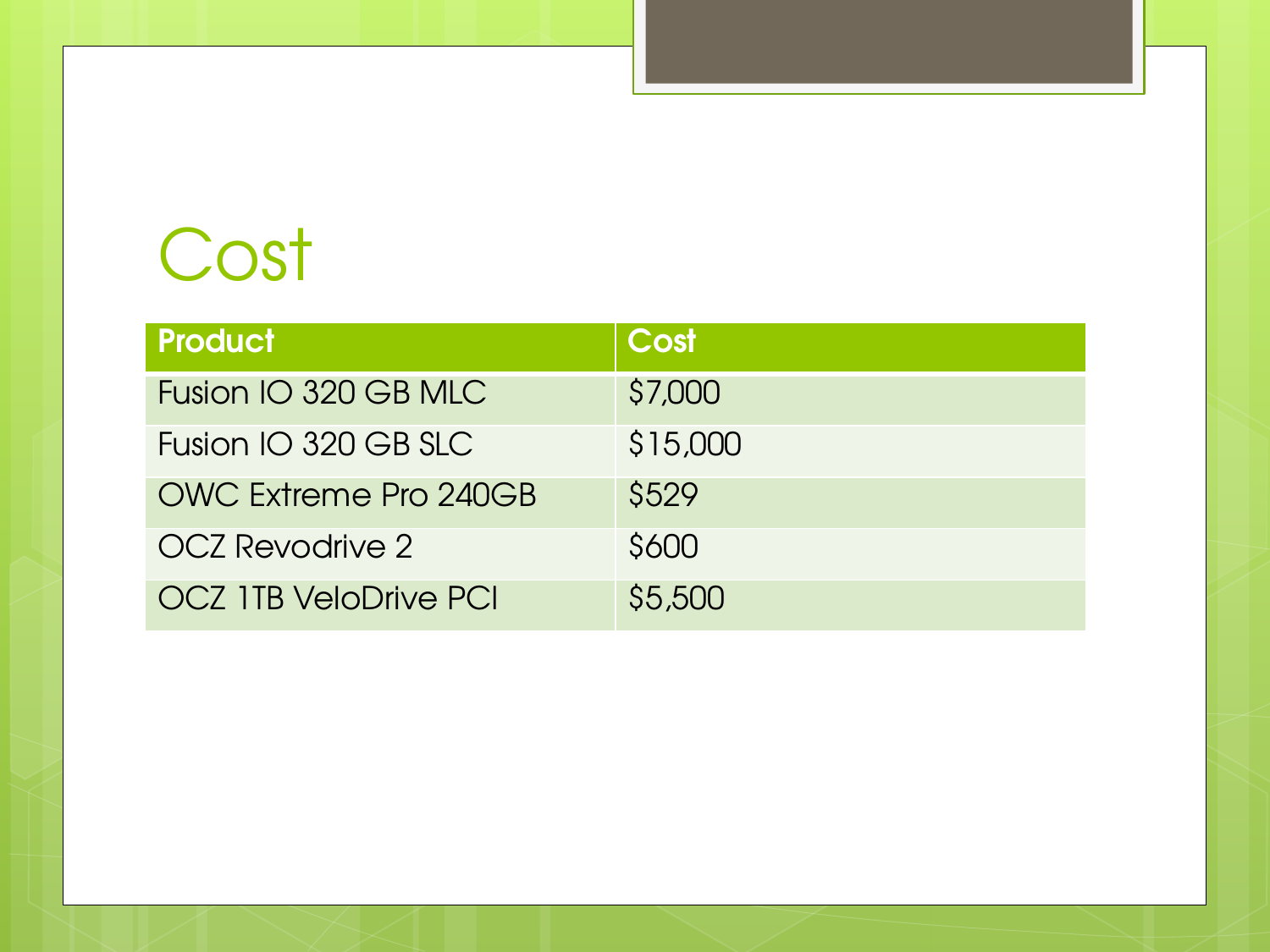

# Cost
| Product | Cost |
| --- | --- |
| Fusion IO 320 GB MLC | $7,000 |
| Fusion IO 320 GB SLC | $15,000 |
| OWC Extreme Pro 240GB | $529 |
| OCZ Revodrive 2 | $600 |
| OCZ 1TB VeloDrive PCI | $5,500 |